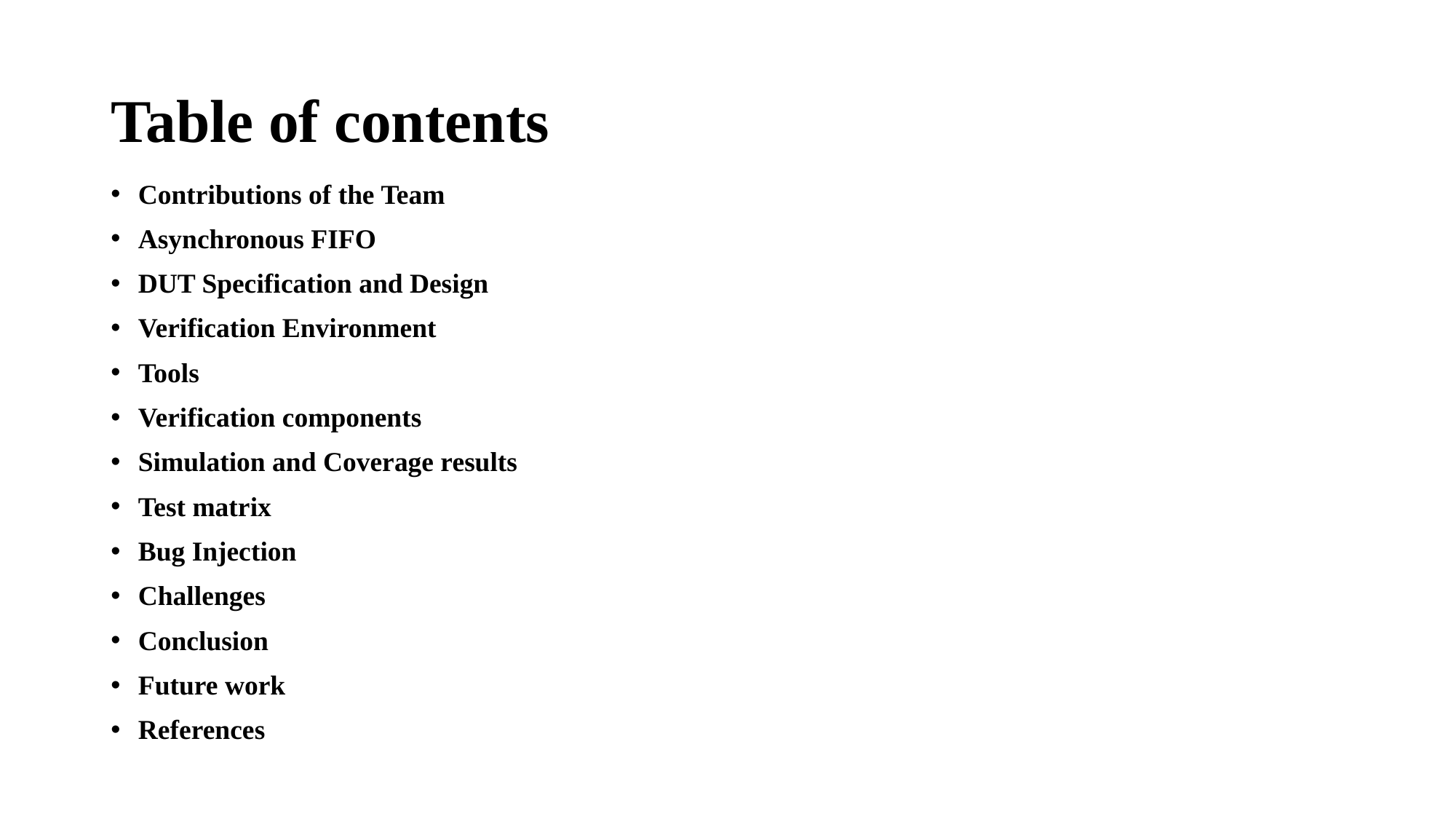

# Table of contents
Contributions of the Team
Asynchronous FIFO
DUT Specification and Design
Verification Environment
Tools
Verification components
Simulation and Coverage results
Test matrix
Bug Injection
Challenges
Conclusion
Future work
References